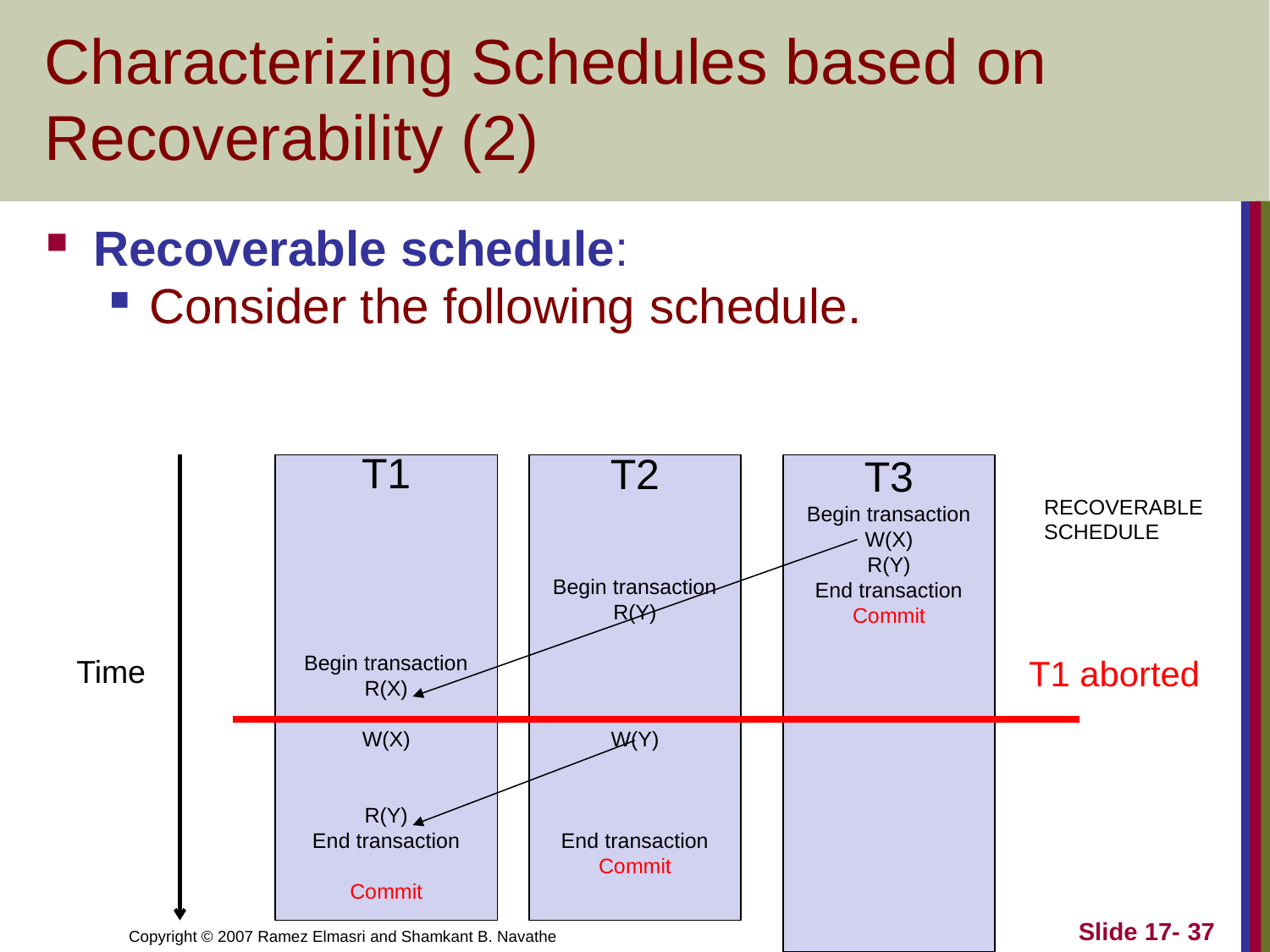

# Characterizing Schedules based on Recoverability (2)
Recoverable schedule:
Consider the following schedule.

T1

Begin transaction
R(X)

W(X)

R(Y)
End transaction

Commit

T2

Begin transaction
R(Y)

W(Y)

End transaction
Commit

T3
Begin transaction
W(X)
R(Y)
End transaction
Commit

RECOVERABLE SCHEDULE
Time
T1 aborted
Slide 17- 37